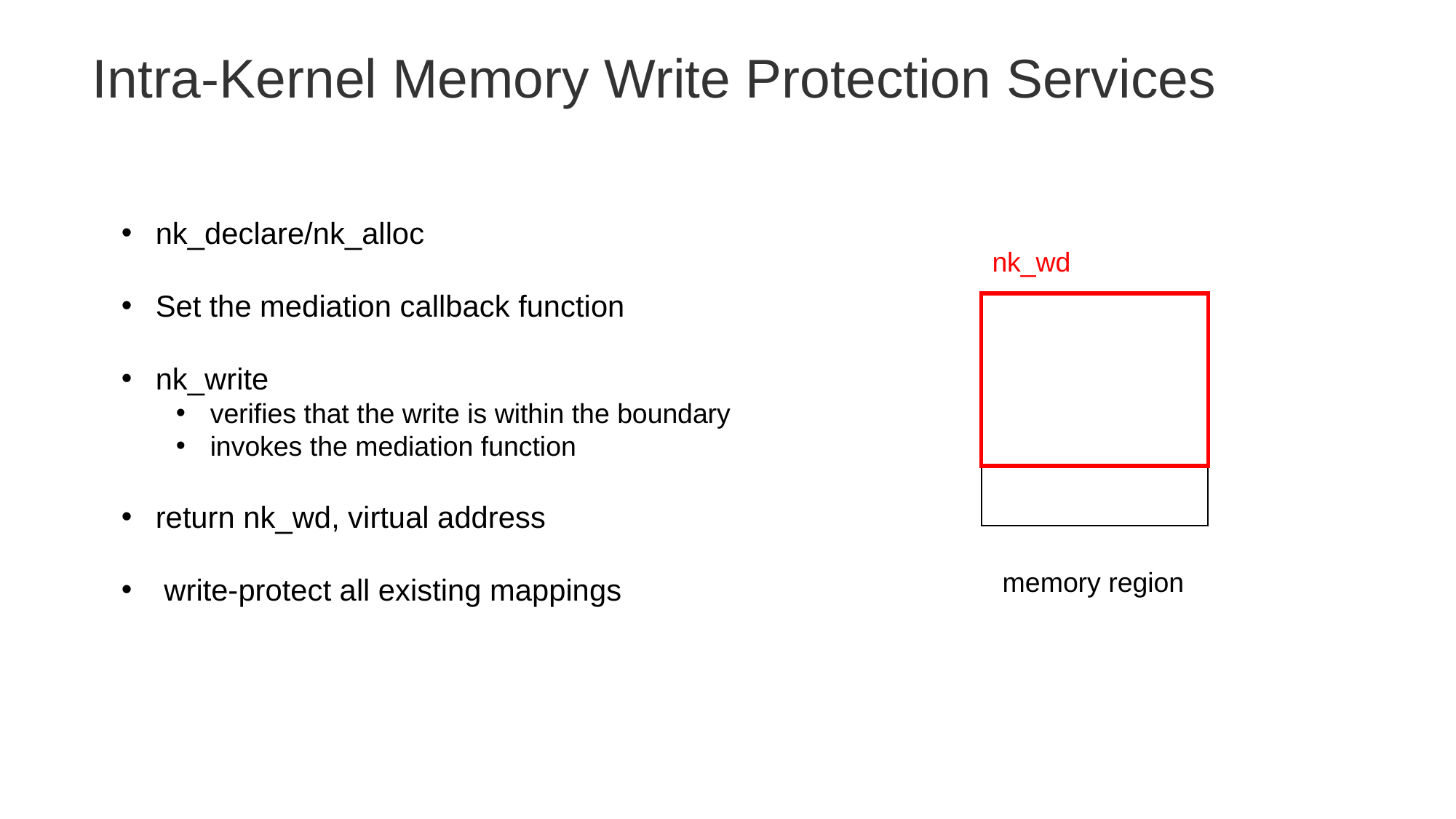

Intra-Kernel Memory Write Protection Services
nk_declare/nk_alloc

Set the mediation callback function

nk_write
verifies that the write is within the boundary
invokes the mediation function

return nk_wd, virtual address

 write-protect all existing mappings

nk_wd

memory region